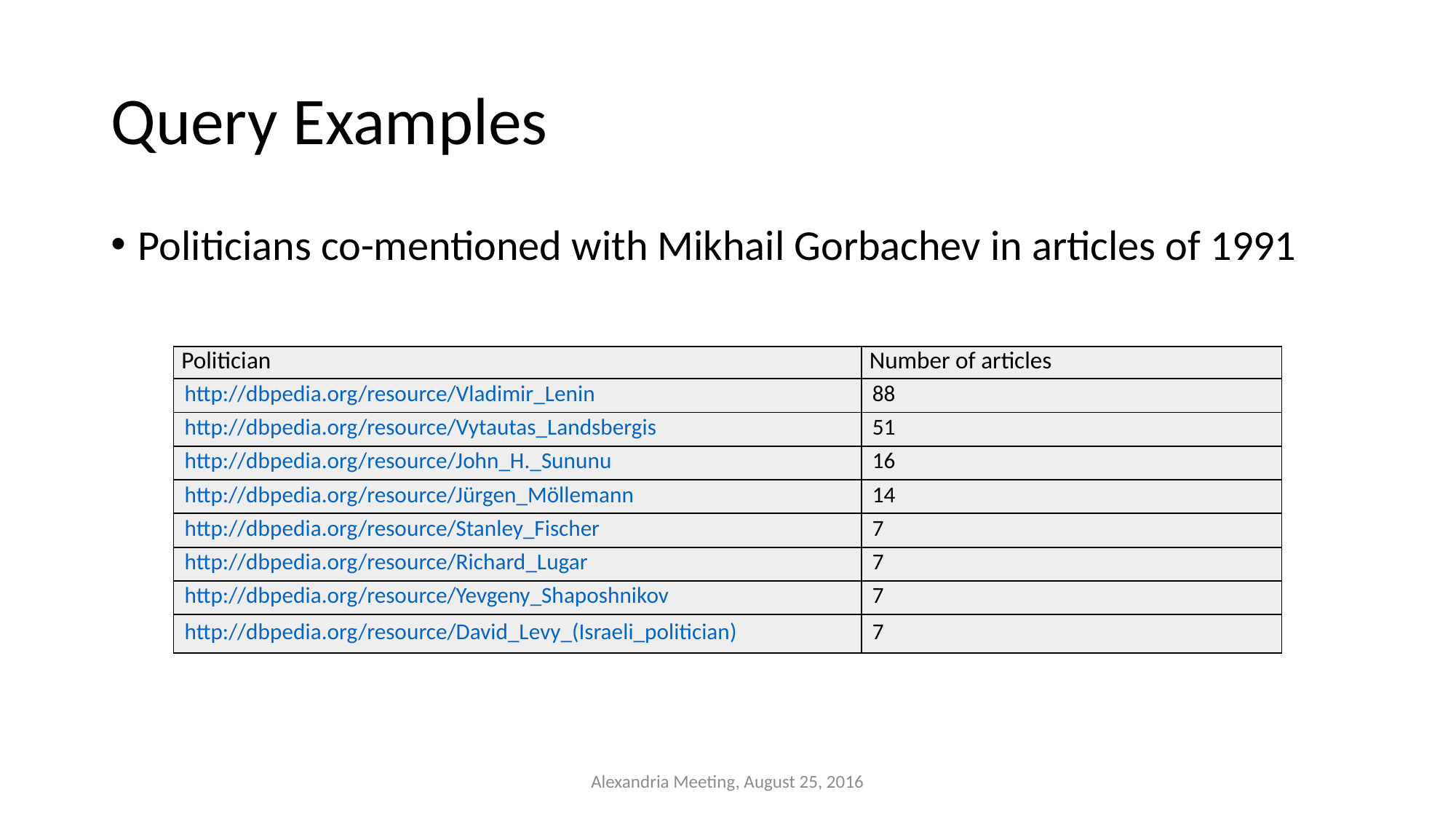

# Query Examples
Politicians co-mentioned with Mikhail Gorbachev in articles of 1991
| Politician | Number of articles |
| --- | --- |
| http://dbpedia.org/resource/Vladimir\_Lenin | 88 |
| http://dbpedia.org/resource/Vytautas\_Landsbergis | 51 |
| http://dbpedia.org/resource/John\_H.\_Sununu | 16 |
| http://dbpedia.org/resource/Jürgen\_Möllemann | 14 |
| http://dbpedia.org/resource/Stanley\_Fischer | 7 |
| http://dbpedia.org/resource/Richard\_Lugar | 7 |
| http://dbpedia.org/resource/Yevgeny\_Shaposhnikov | 7 |
| http://dbpedia.org/resource/David\_Levy\_(Israeli\_politician) | 7 |
Alexandria Meeting, August 25, 2016